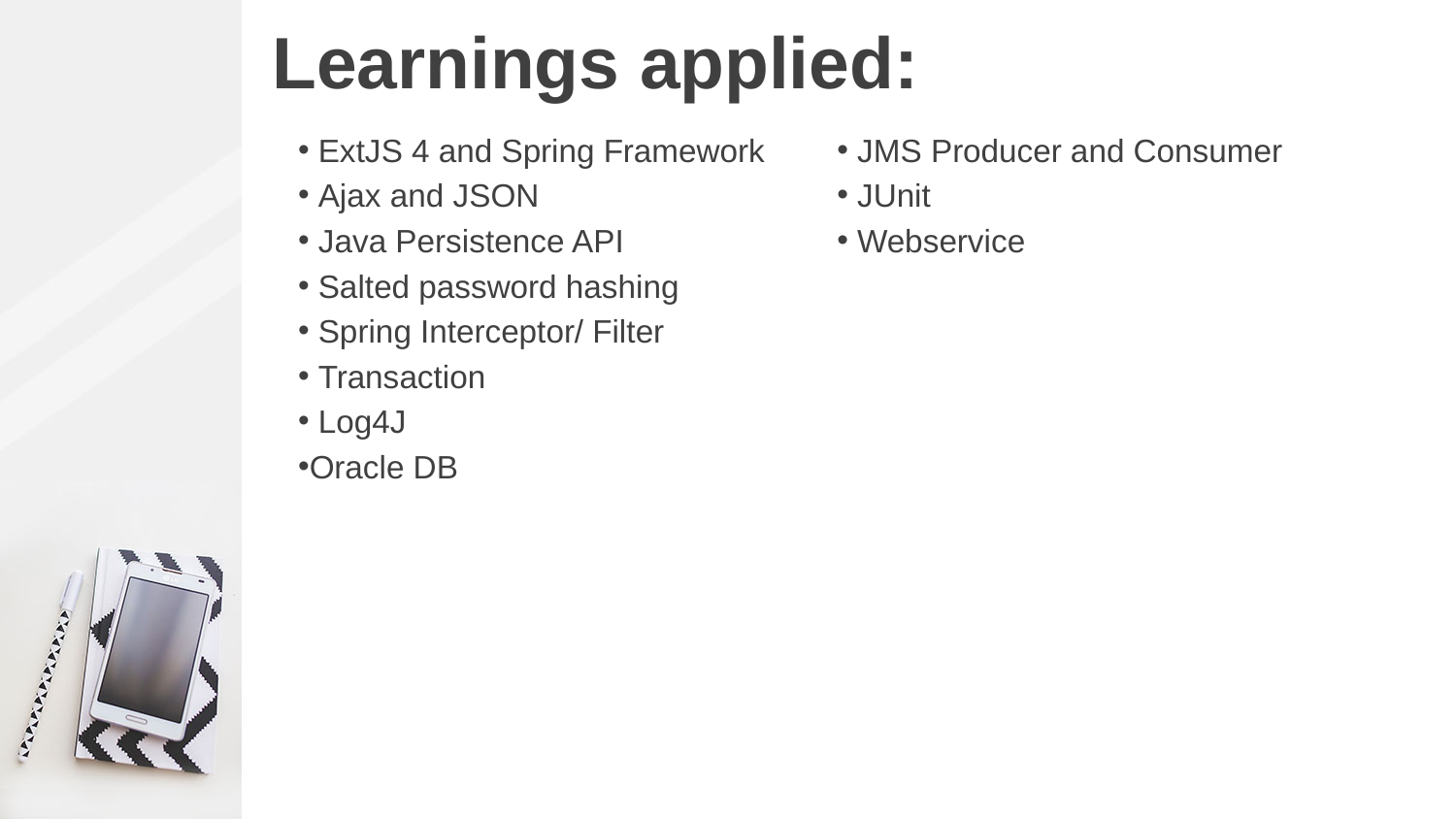

# Learnings applied:
 ExtJS 4 and Spring Framework
 Ajax and JSON
 Java Persistence API
 Salted password hashing
 Spring Interceptor/ Filter
 Transaction
 Log4J
Oracle DB

 JMS Producer and Consumer
 JUnit
 Webservice